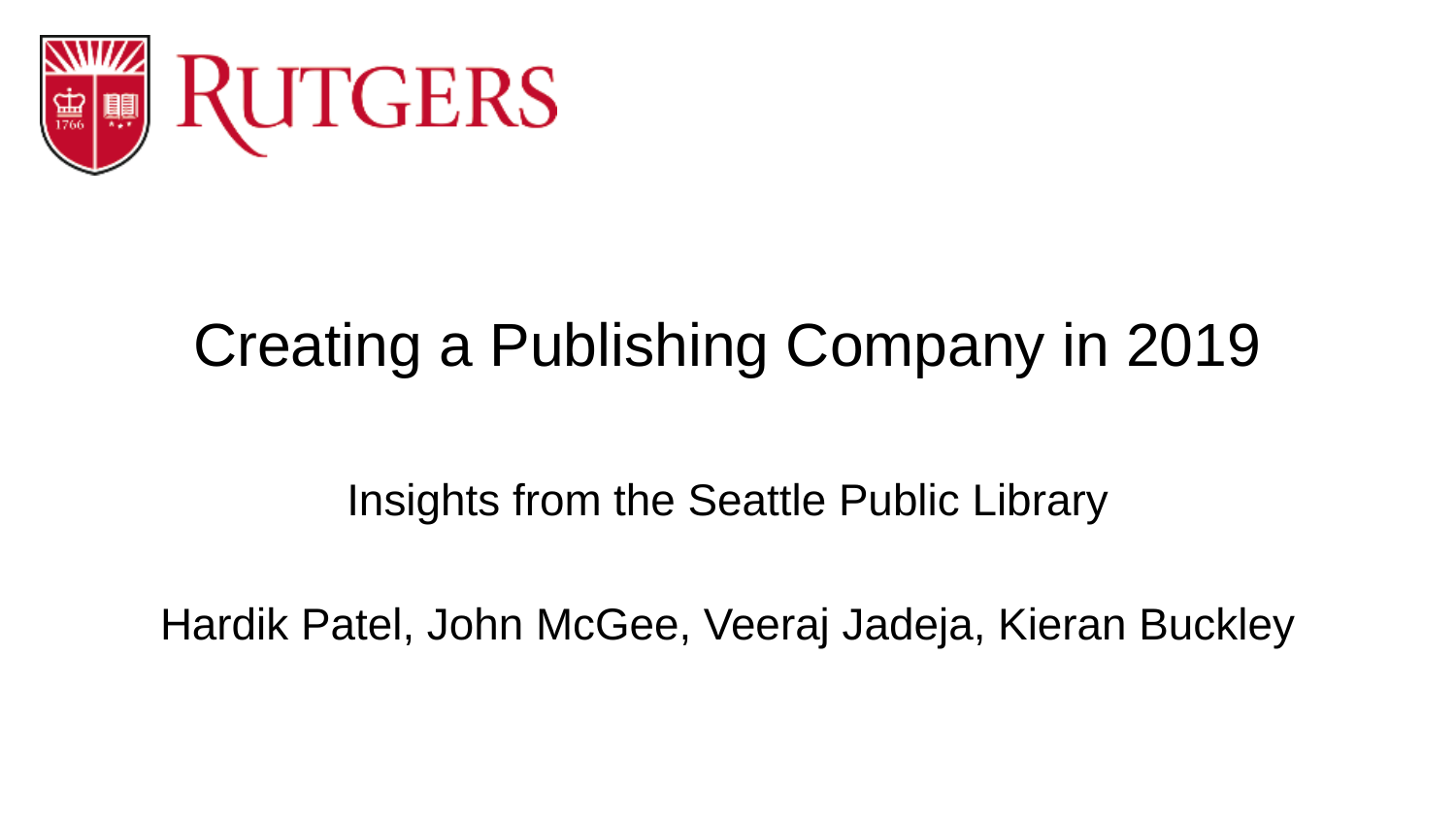

# Creating a Publishing Company in 2019
Insights from the Seattle Public Library

Hardik Patel, John McGee, Veeraj Jadeja, Kieran Buckley